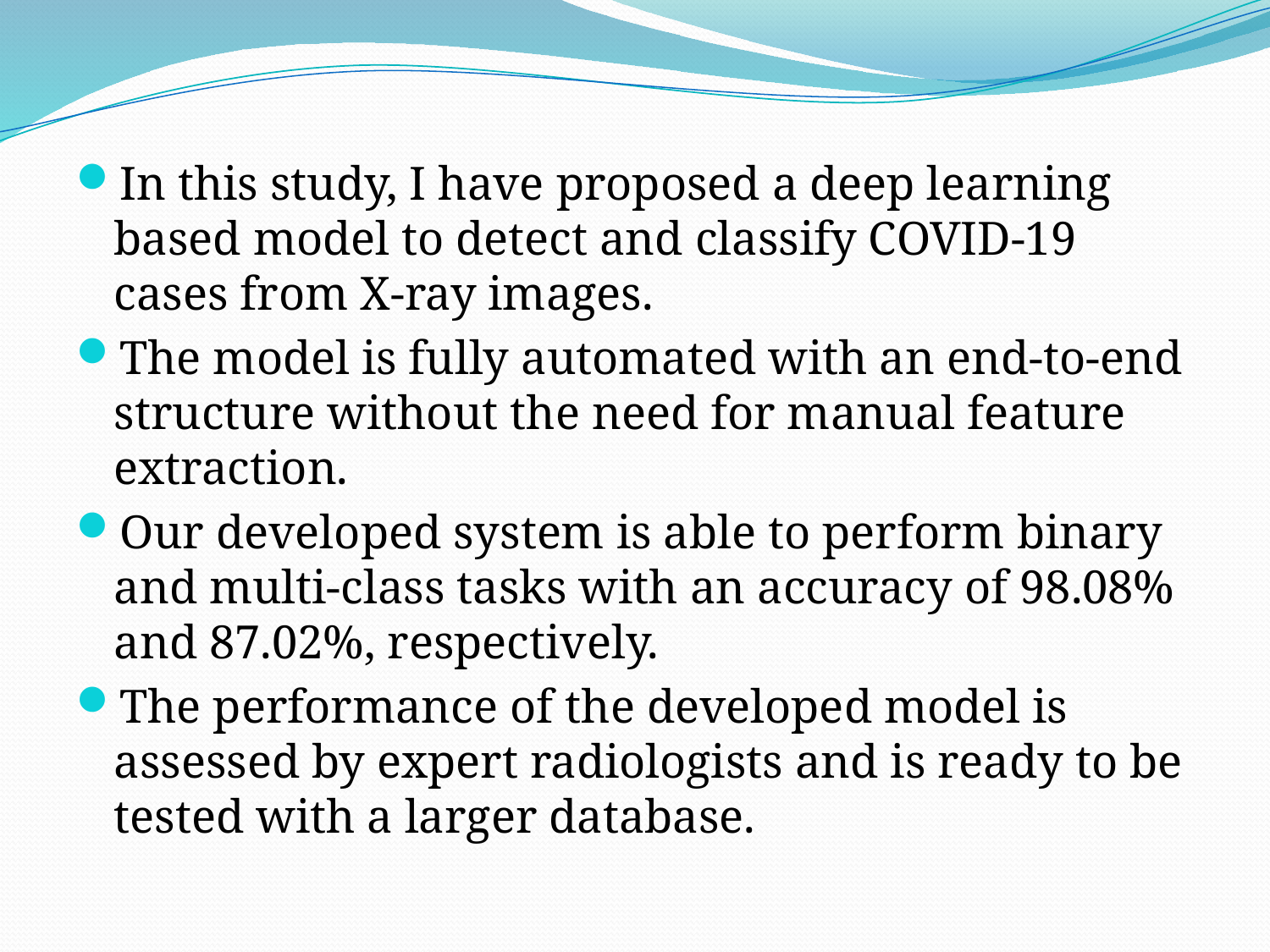

In this study, I have proposed a deep learning based model to detect and classify COVID-19 cases from X-ray images.
The model is fully automated with an end-to-end structure without the need for manual feature extraction.
Our developed system is able to perform binary and multi-class tasks with an accuracy of 98.08% and 87.02%, respectively.
The performance of the developed model is assessed by expert radiologists and is ready to be tested with a larger database.